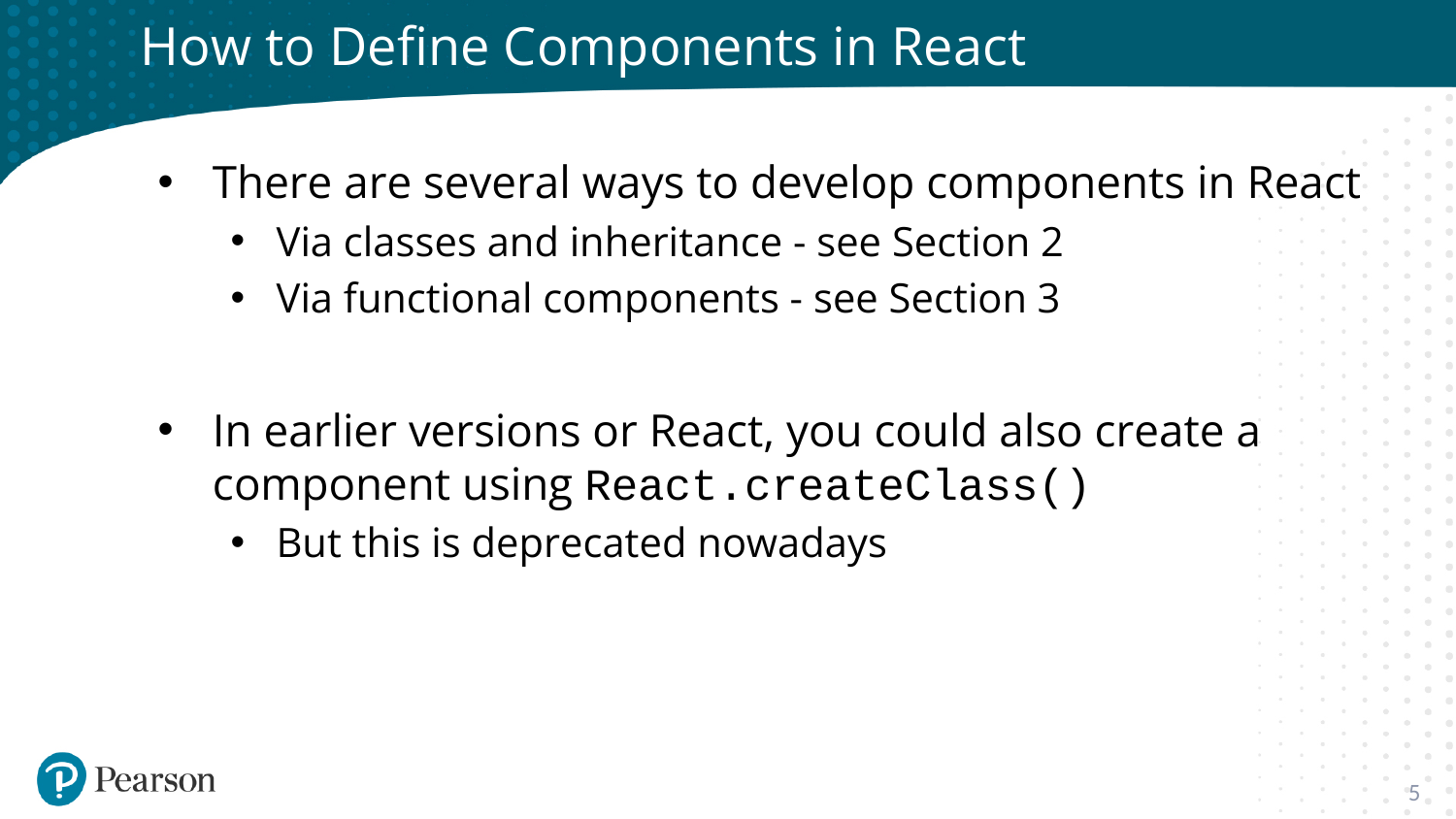

# How to Define Components in React
There are several ways to develop components in React
Via classes and inheritance - see Section 2
Via functional components - see Section 3

In earlier versions or React, you could also create a component using React.createClass()
But this is deprecated nowadays

5